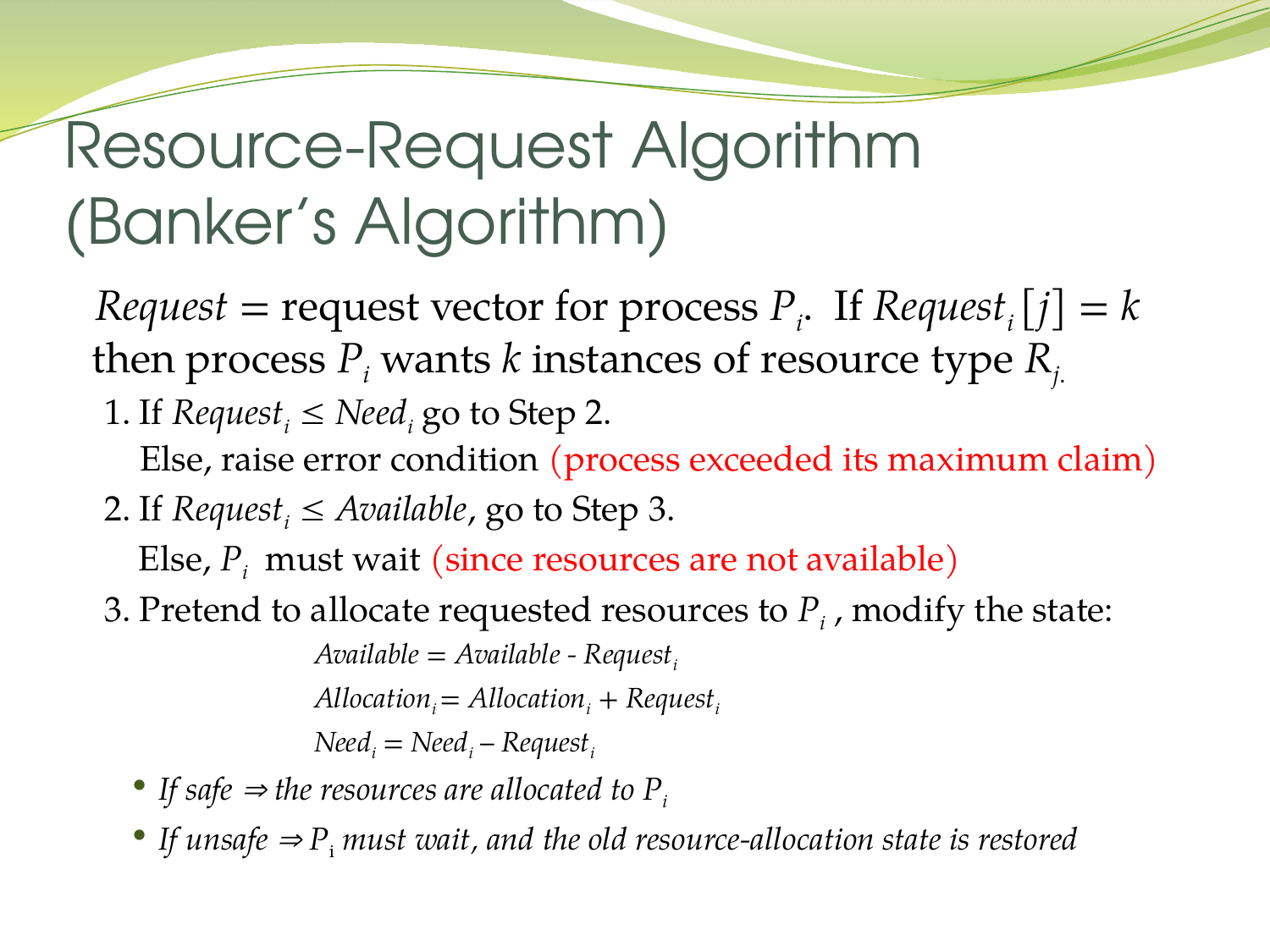

# Resource-Request Algorithm (Banker’s Algorithm)
   Request = request vector for process Pi.  If Requesti [j] = k then process Pi wants k instances of resource type Rj.
1. If Requesti ≤ Needi go to Step 2.
    Else, raise error condition (process exceeded its maximum claim)
2. If Requesti ≤ Available, go to Step 3.
	 Else, Pi  must wait (since resources are not available)
3. Pretend to allocate requested resources to Pi , modify the state:
		Available = Available - Requesti
		Allocationi = Allocationi + Requesti
		Needi = Needi – Requesti
If safe ⇒ the resources are allocated to Pi
If unsafe ⇒ Pi must wait, and the old resource-allocation state is restored